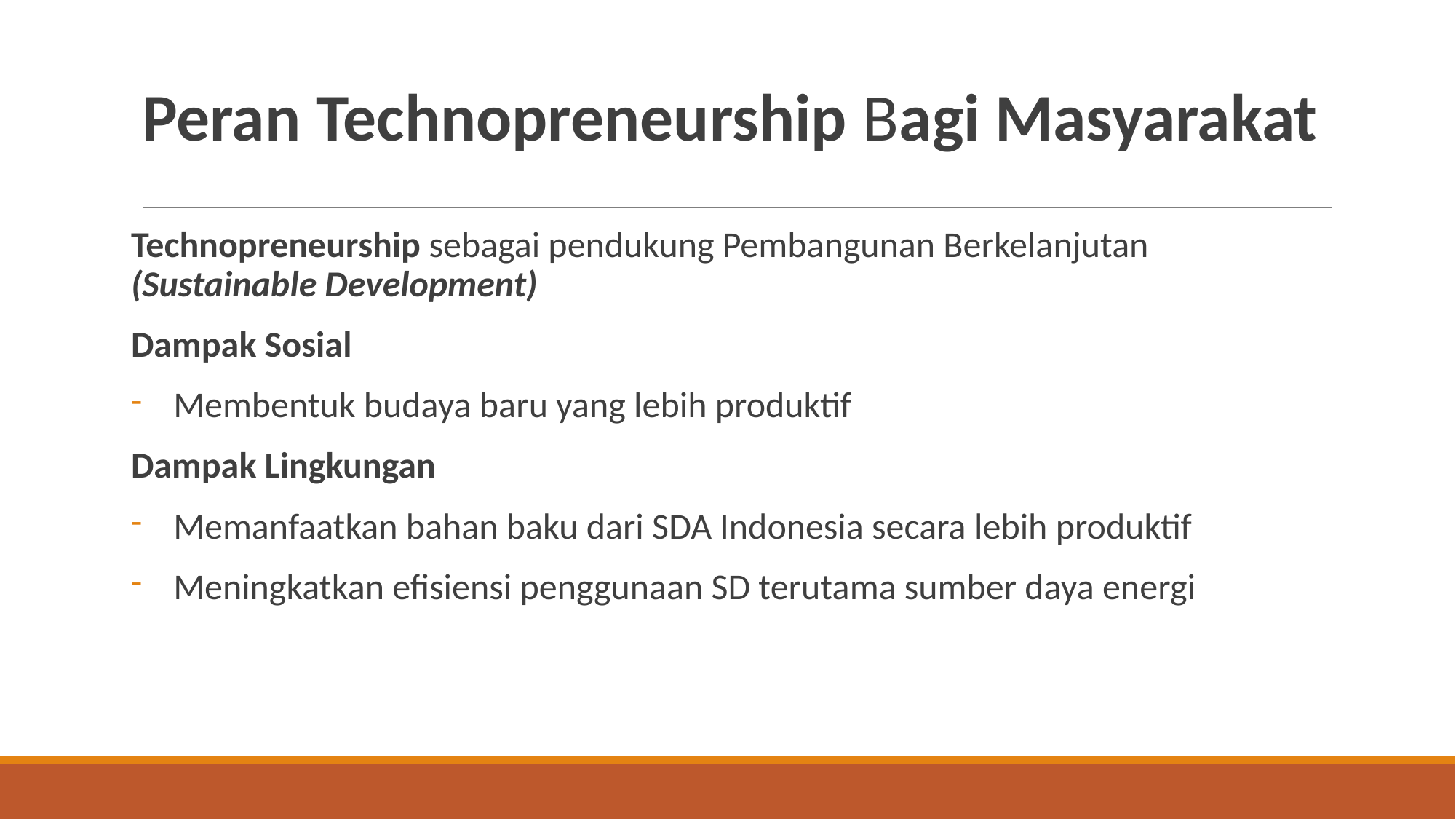

# Peran Technopreneurship Bagi Masyarakat
Technopreneurship sebagai pendukung Pembangunan Berkelanjutan (Sustainable Development)
Dampak Sosial
Membentuk budaya baru yang lebih produktif
Dampak Lingkungan
Memanfaatkan bahan baku dari SDA Indonesia secara lebih produktif
Meningkatkan efisiensi penggunaan SD terutama sumber daya energi